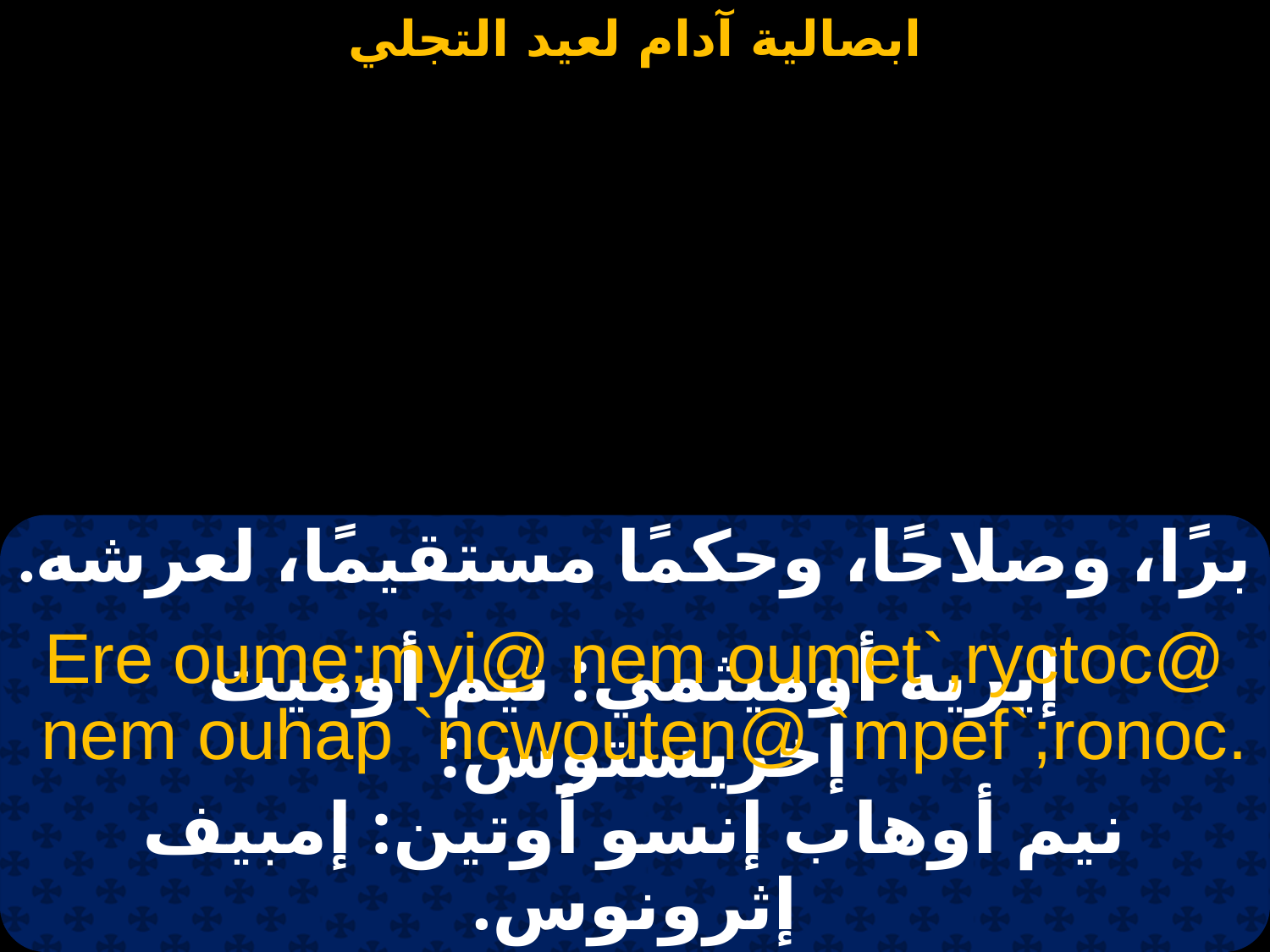

#
برًا، وصلاحًا، وحكمًا مستقيمًا، لعرشه.
Ere oume;myi@ nem oumet`,ryctoc@
 nem ouhap `ncwouten@ `mpef`;ronoc.
إيريه أوميثمي: نيم أوميت إخريستوس:
نيم أوهاب إنسو أوتين: إمبيف إثرونوس.